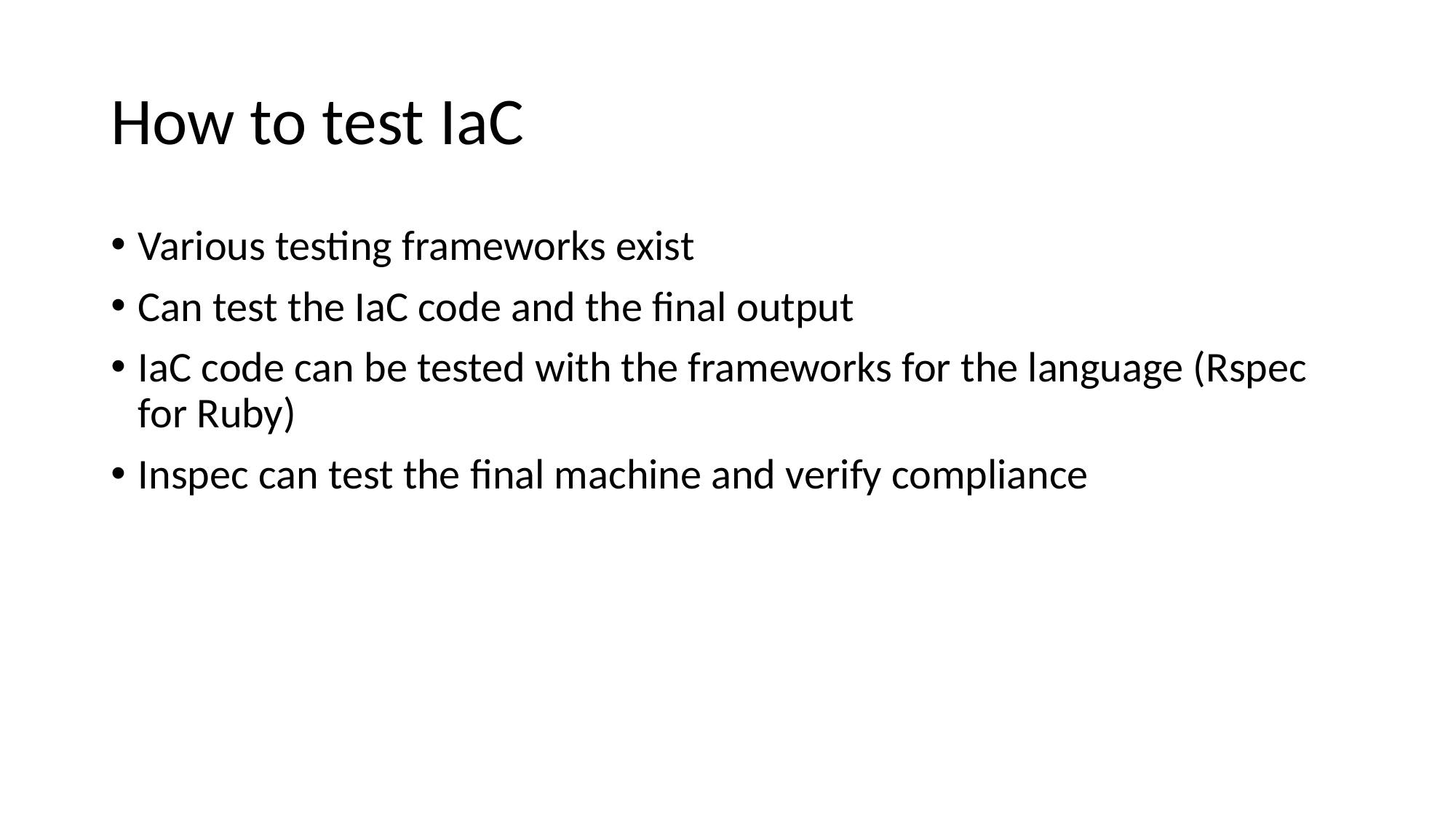

# How to test IaC
Various testing frameworks exist
Can test the IaC code and the final output
IaC code can be tested with the frameworks for the language (Rspec for Ruby)
Inspec can test the final machine and verify compliance